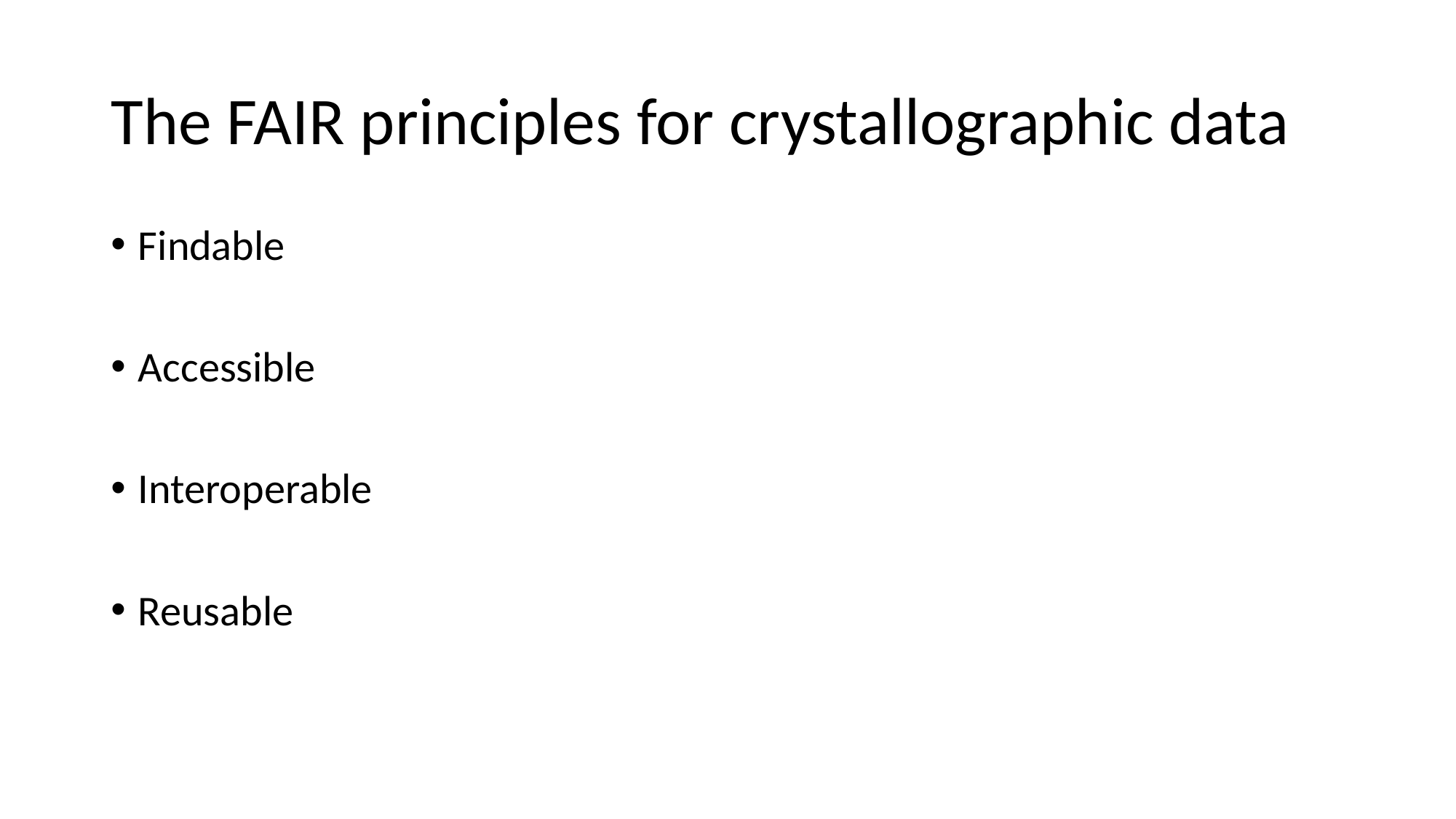

# The FAIR principles for crystallographic data
Findable

Accessible

Interoperable

Reusable